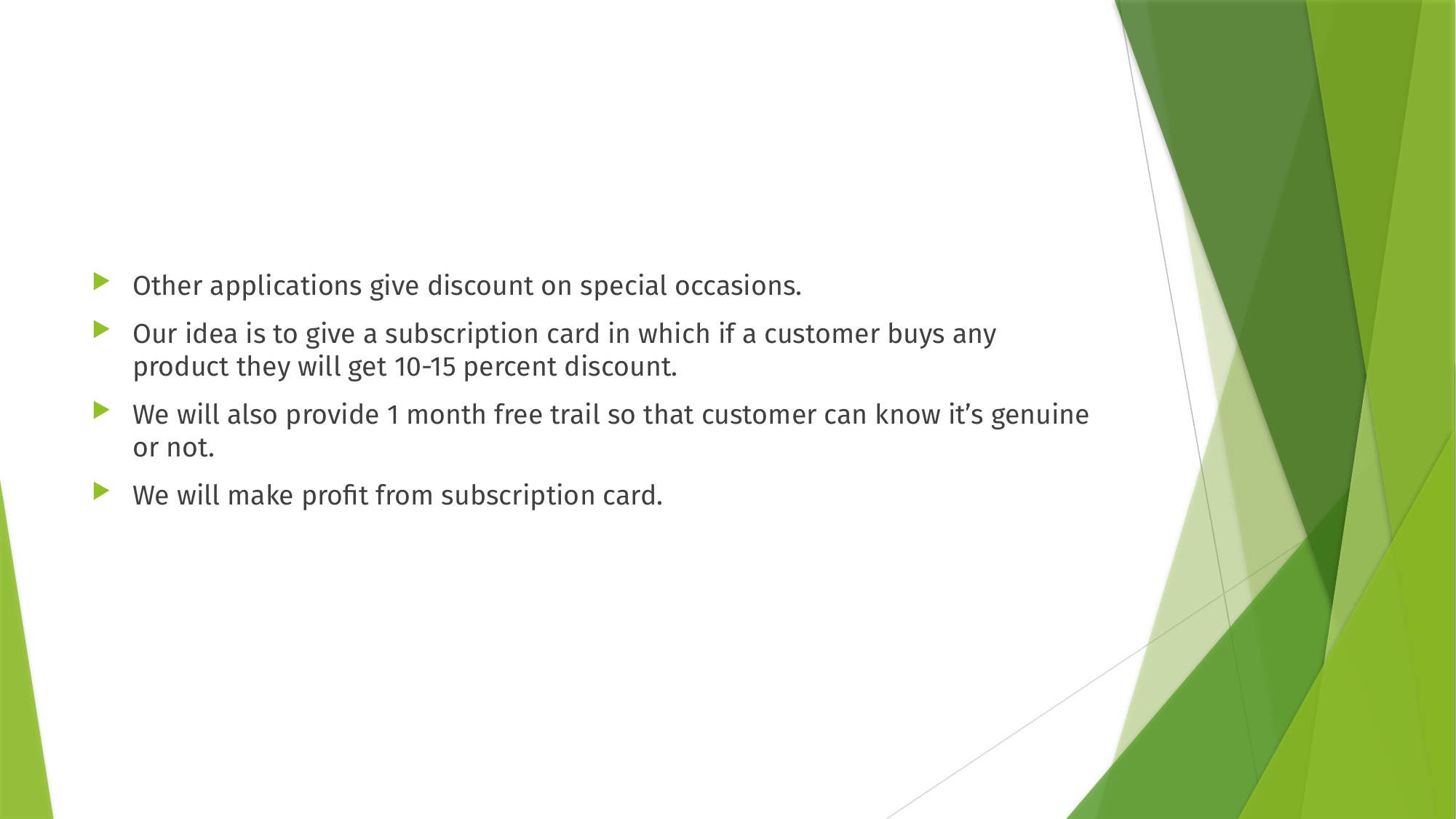

Other applications give discount on special occasions.
Our idea is to give a subscription card in which if a customer buys any product they will get 10-15 percent discount.
We will also provide 1 month free trail so that customer can know it’s genuine or not.
We will make profit from subscription card.